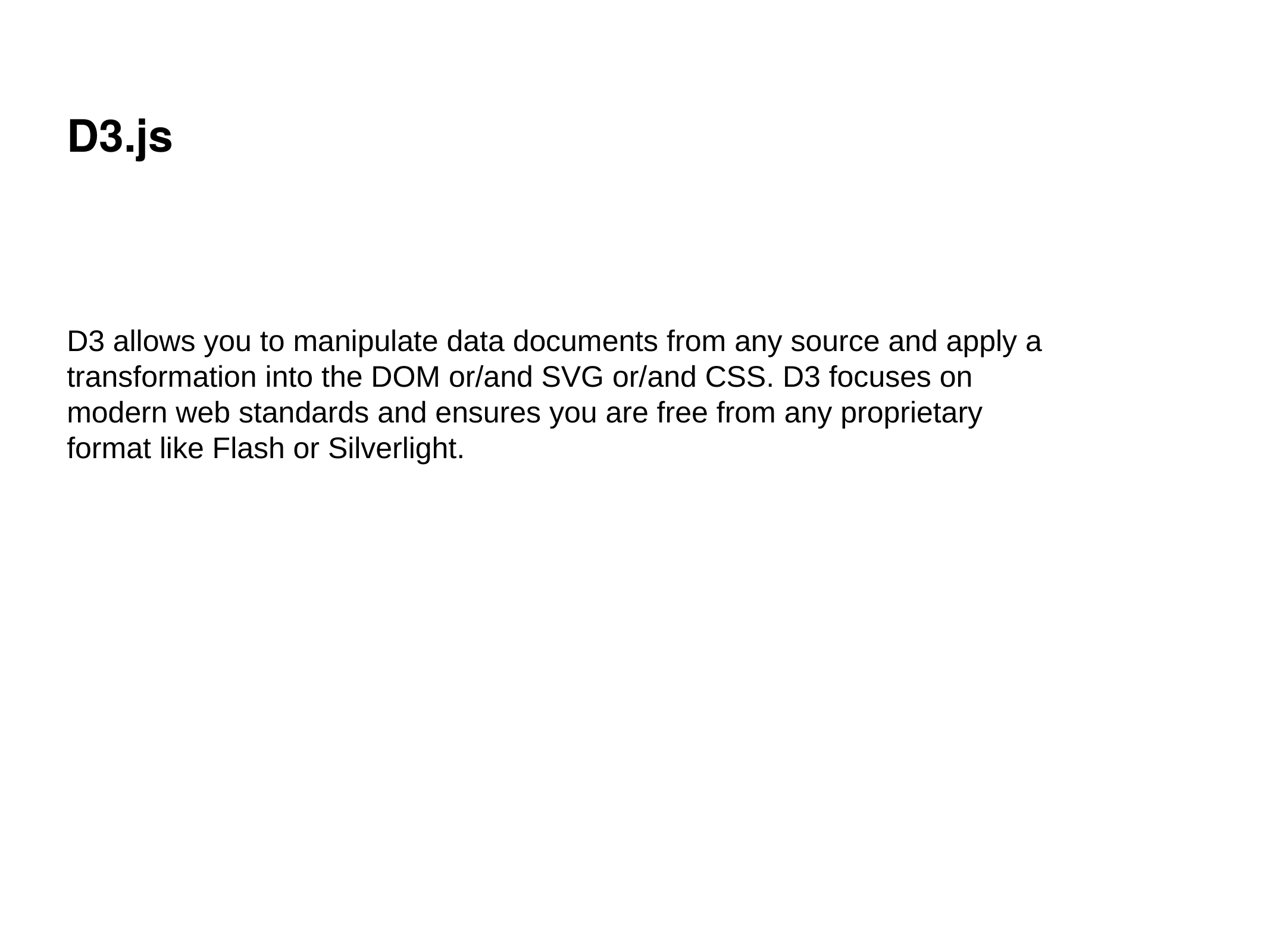

D3.js

D3 allows you to manipulate data documents from any source and apply a transformation into the DOM or/and SVG or/and CSS. D3 focuses on modern web standards and ensures you are free from any proprietary format like Flash or Silverlight.